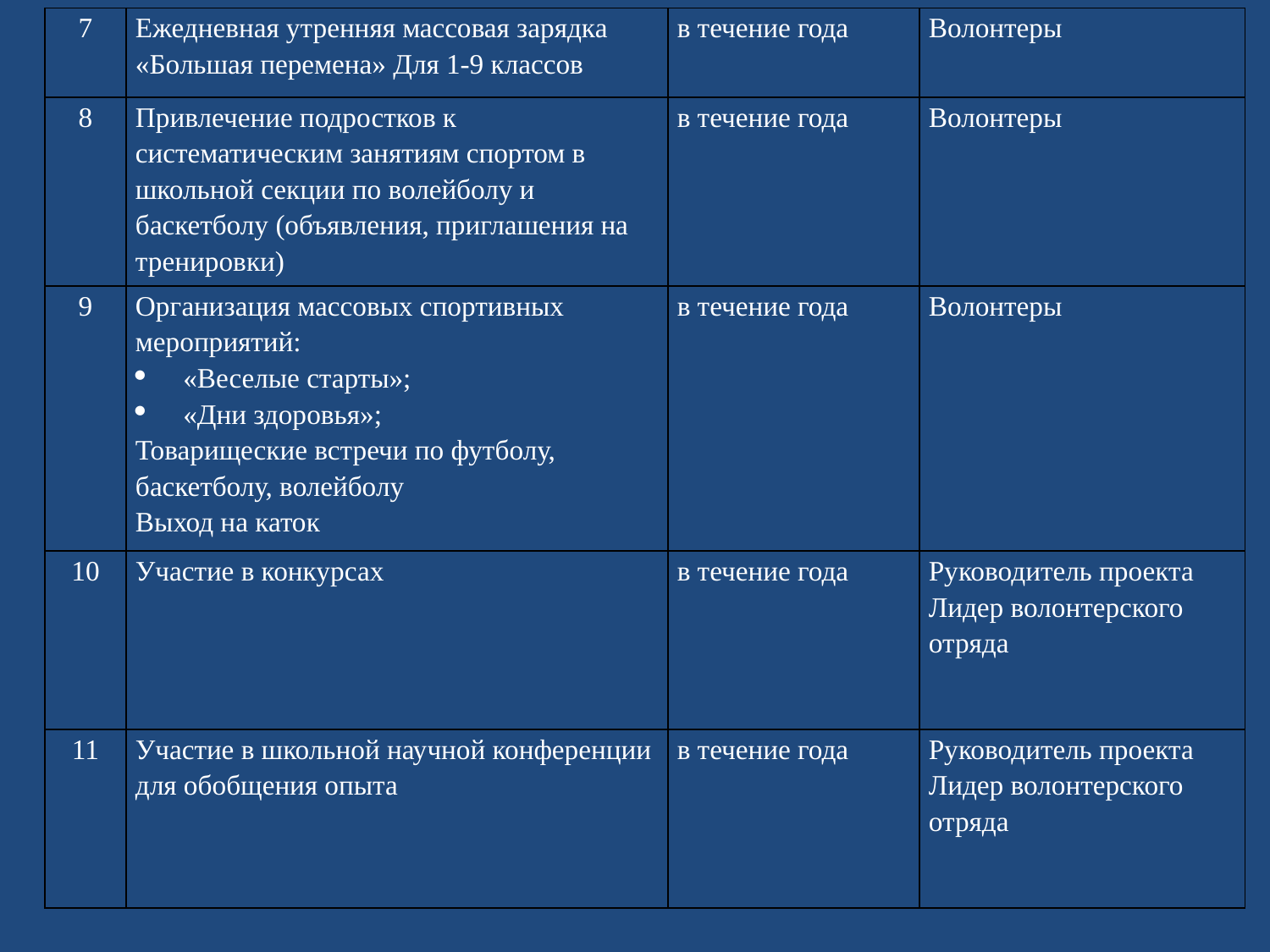

| 7 | Ежедневная утренняя массовая зарядка «Большая перемена» Для 1-9 классов | в течение года | Волонтеры |
| --- | --- | --- | --- |
| 8 | Привлечение подростков к систематическим занятиям спортом в школьной секции по волейболу и баскетболу (объявления, приглашения на тренировки) | в течение года | Волонтеры |
| 9 | Организация массовых спортивных мероприятий: «Веселые старты»; «Дни здоровья»; Товарищеские встречи по футболу, баскетболу, волейболу Выход на каток | в течение года | Волонтеры |
| 10 | Участие в конкурсах | в течение года | Руководитель проекта Лидер волонтерского отряда |
| 11 | Участие в школьной научной конференции для обобщения опыта | в течение года | Руководитель проекта Лидер волонтерского отряда |